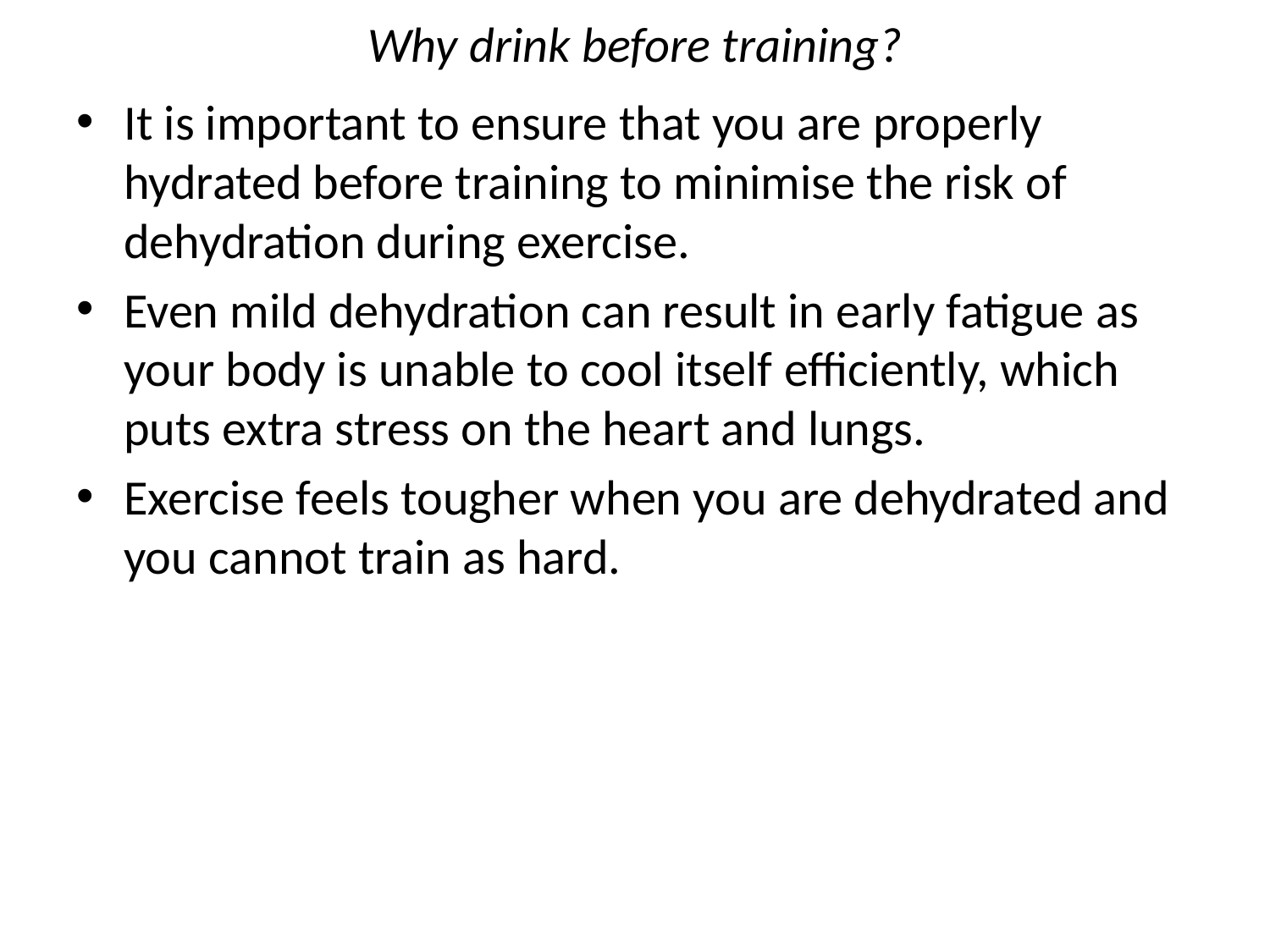

# Why drink before training?
It is important to ensure that you are properly hydrated before training to minimise the risk of dehydration during exercise.
Even mild dehydration can result in early fatigue as your body is unable to cool itself efficiently, which puts extra stress on the heart and lungs.
Exercise feels tougher when you are dehydrated and you cannot train as hard.